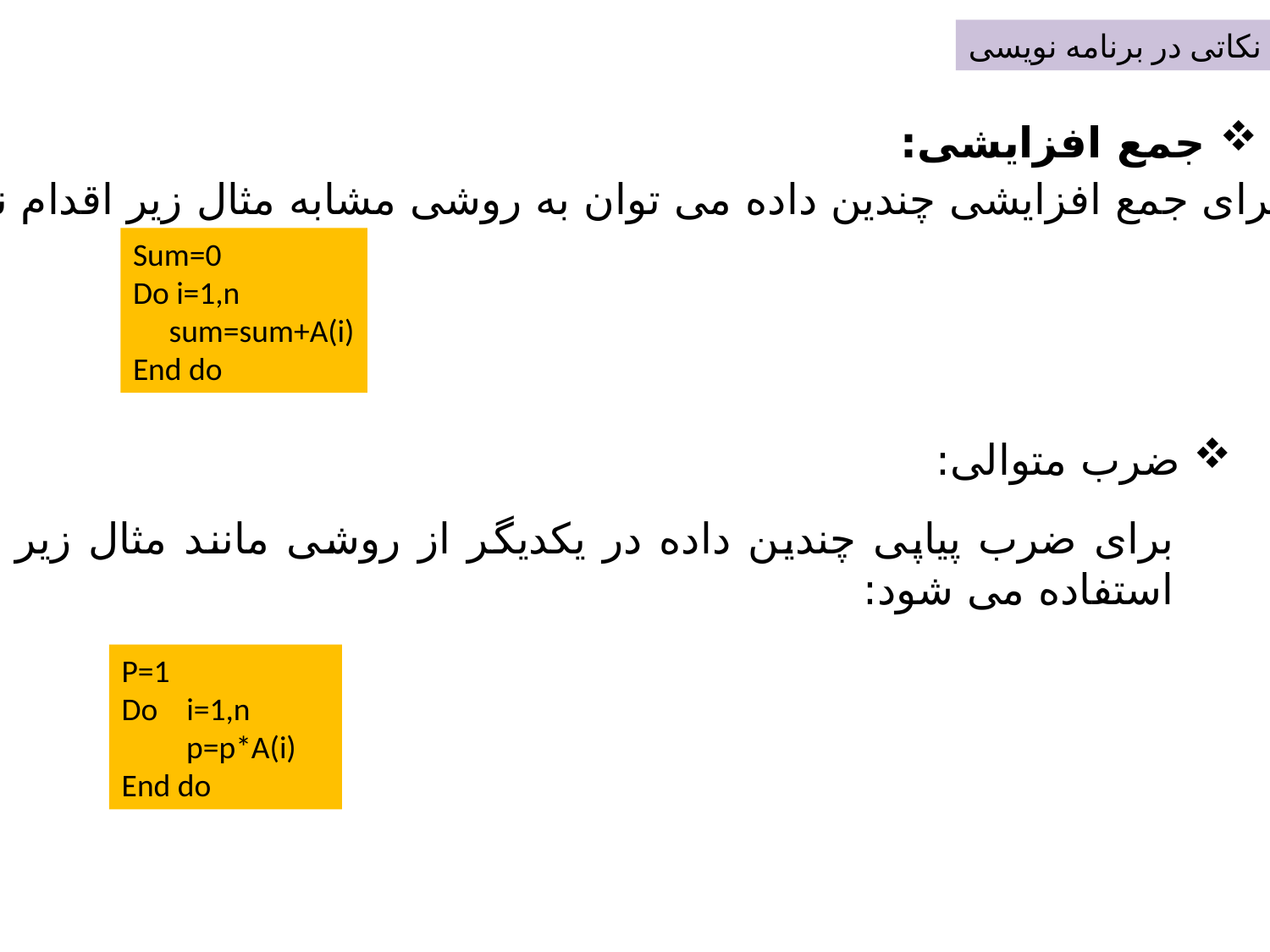

نکاتی در برنامه نویسی
 جمع افزایشی:
برای جمع افزایشی چندین داده می توان به روشی مشابه مثال زیر اقدام نمود:
Sum=0
Do i=1,n
     sum=sum+A(i)
End do
 ضرب متوالی:
برای ضرب پیاپی چندین داده در یکدیگر از روشی مانند مثال زیر استفاده می شود:
P=1
Do    i=1,n
         p=p*A(i)
End do